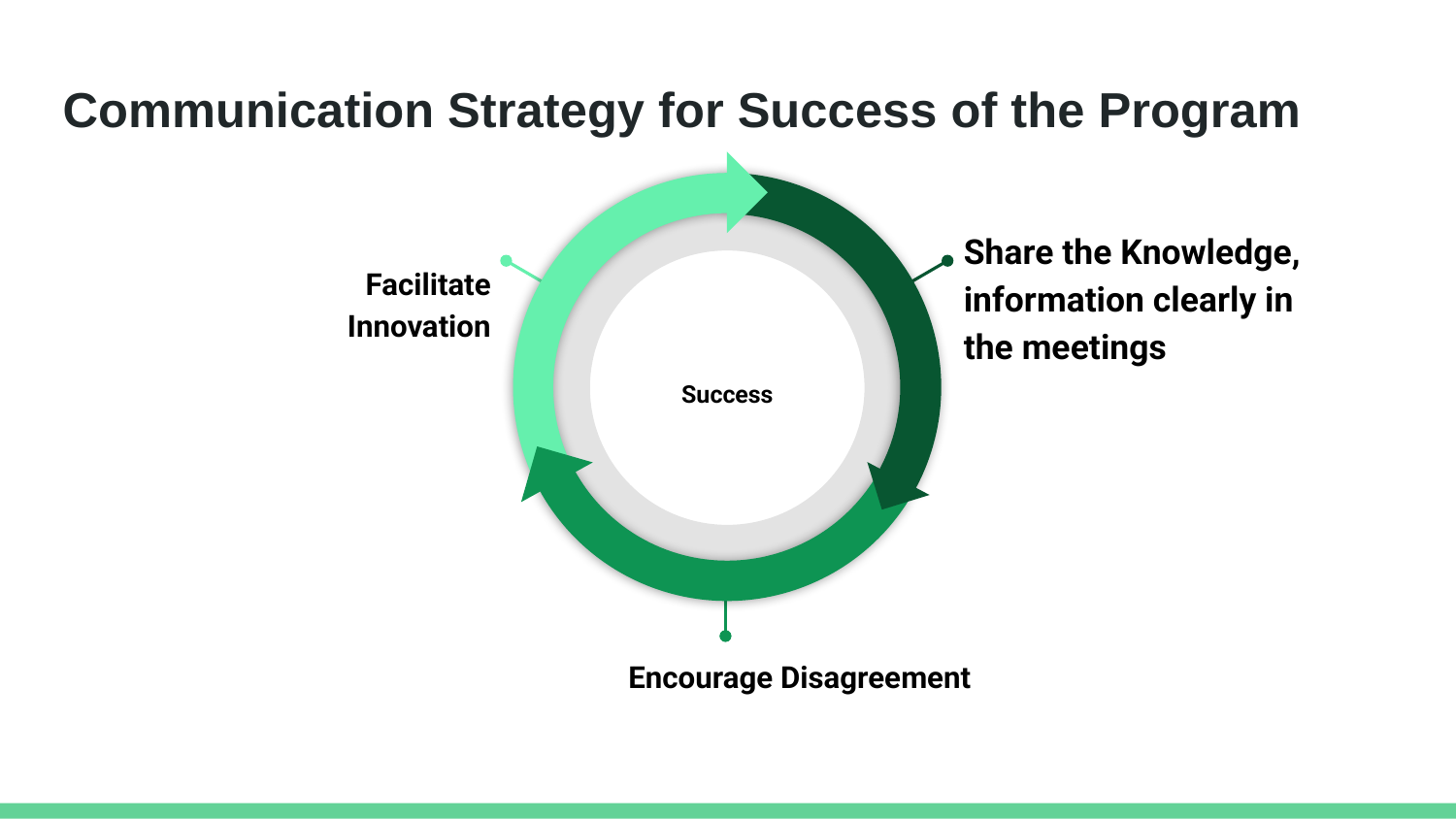

Communication Strategy for Success of the Program

Facilitate Innovation
Share the Knowledge, information clearly in the meetings
Success

Encourage Disagreement